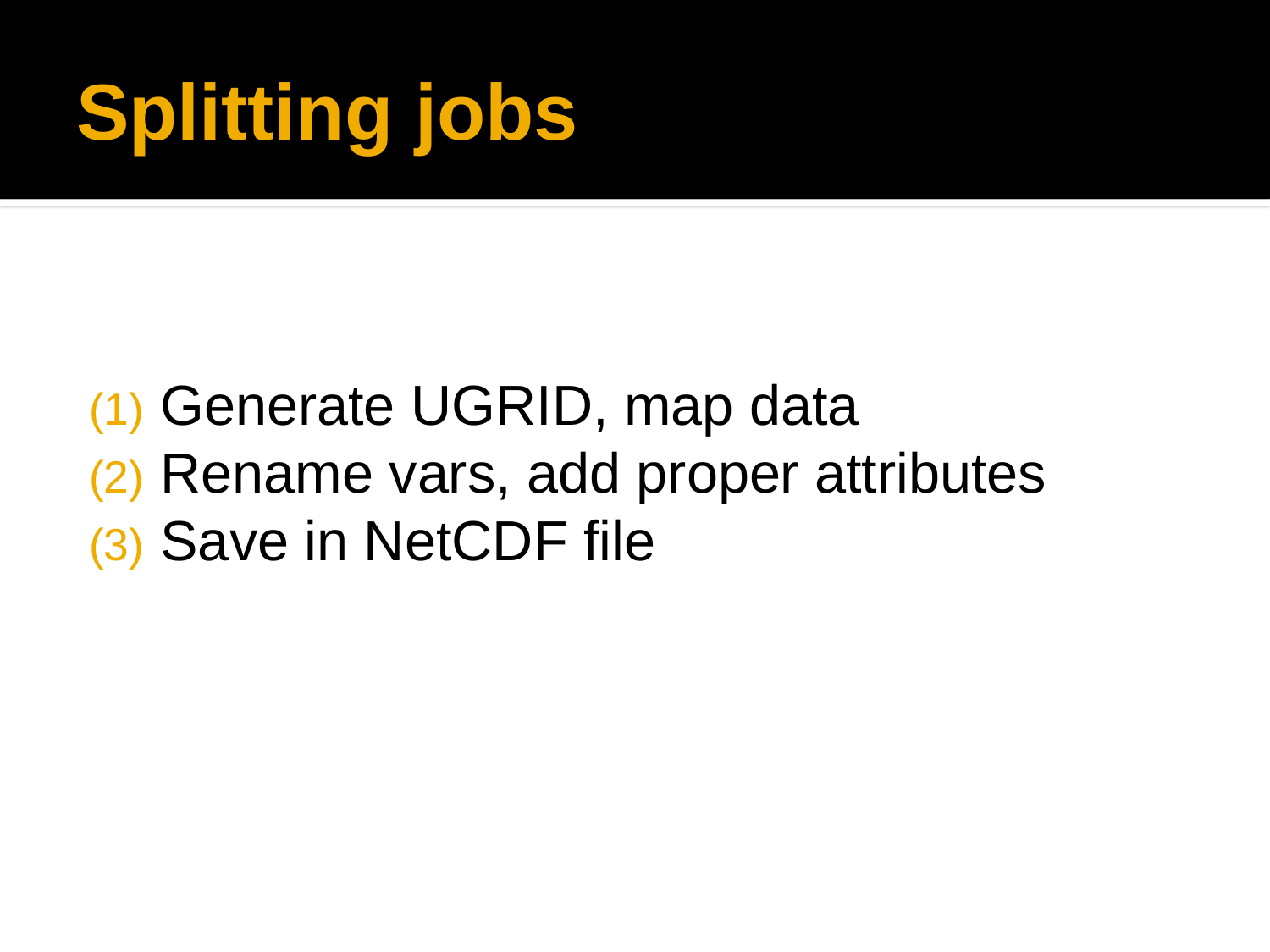

# Splitting jobs
Generate UGRID, map data
Rename vars, add proper attributes
Save in NetCDF file